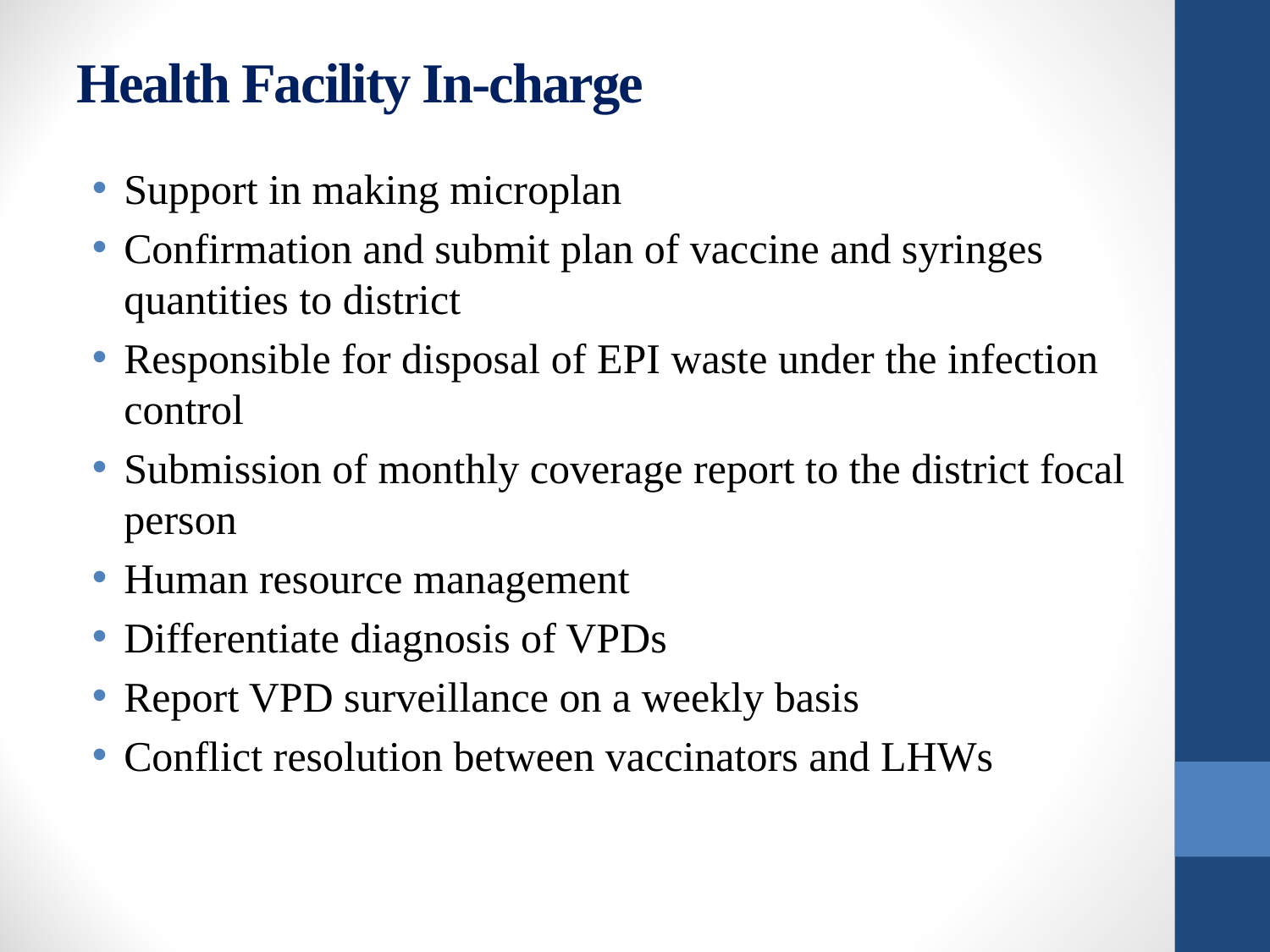

Health Facility In-charge
Support in making microplan
Confirmation and submit plan of vaccine and syringes quantities to district
Responsible for disposal of EPI waste under the infection control
Submission of monthly coverage report to the district focal person
Human resource management
Differentiate diagnosis of VPDs
Report VPD surveillance on a weekly basis
Conflict resolution between vaccinators and LHWs